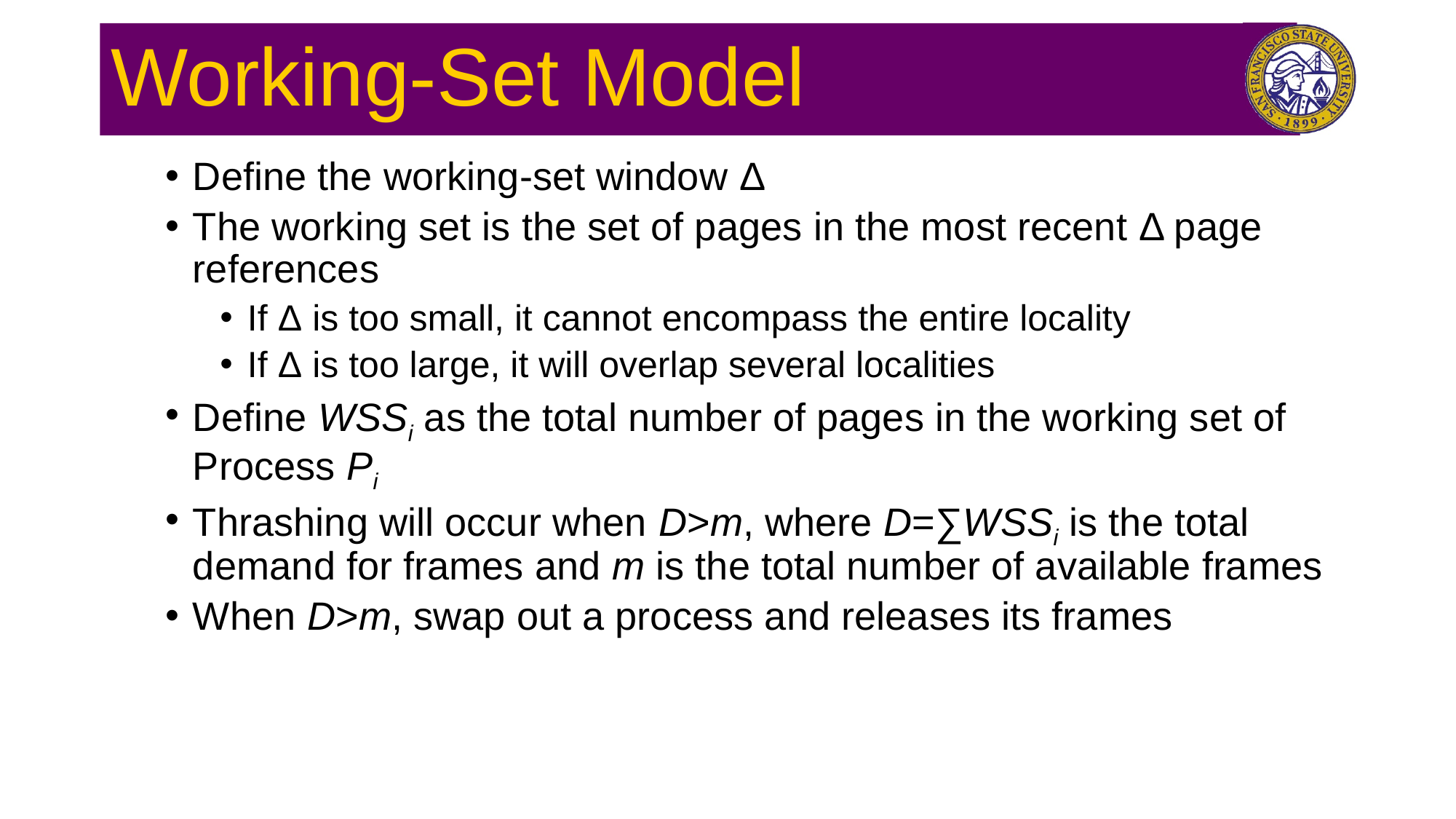

# Working-Set Model
Define the working-set window Δ
The working set is the set of pages in the most recent Δ page references
If Δ is too small, it cannot encompass the entire locality
If Δ is too large, it will overlap several localities
Define WSSi as the total number of pages in the working set of Process Pi
Thrashing will occur when D>m, where D=∑WSSi is the total demand for frames and m is the total number of available frames
When D>m, swap out a process and releases its frames